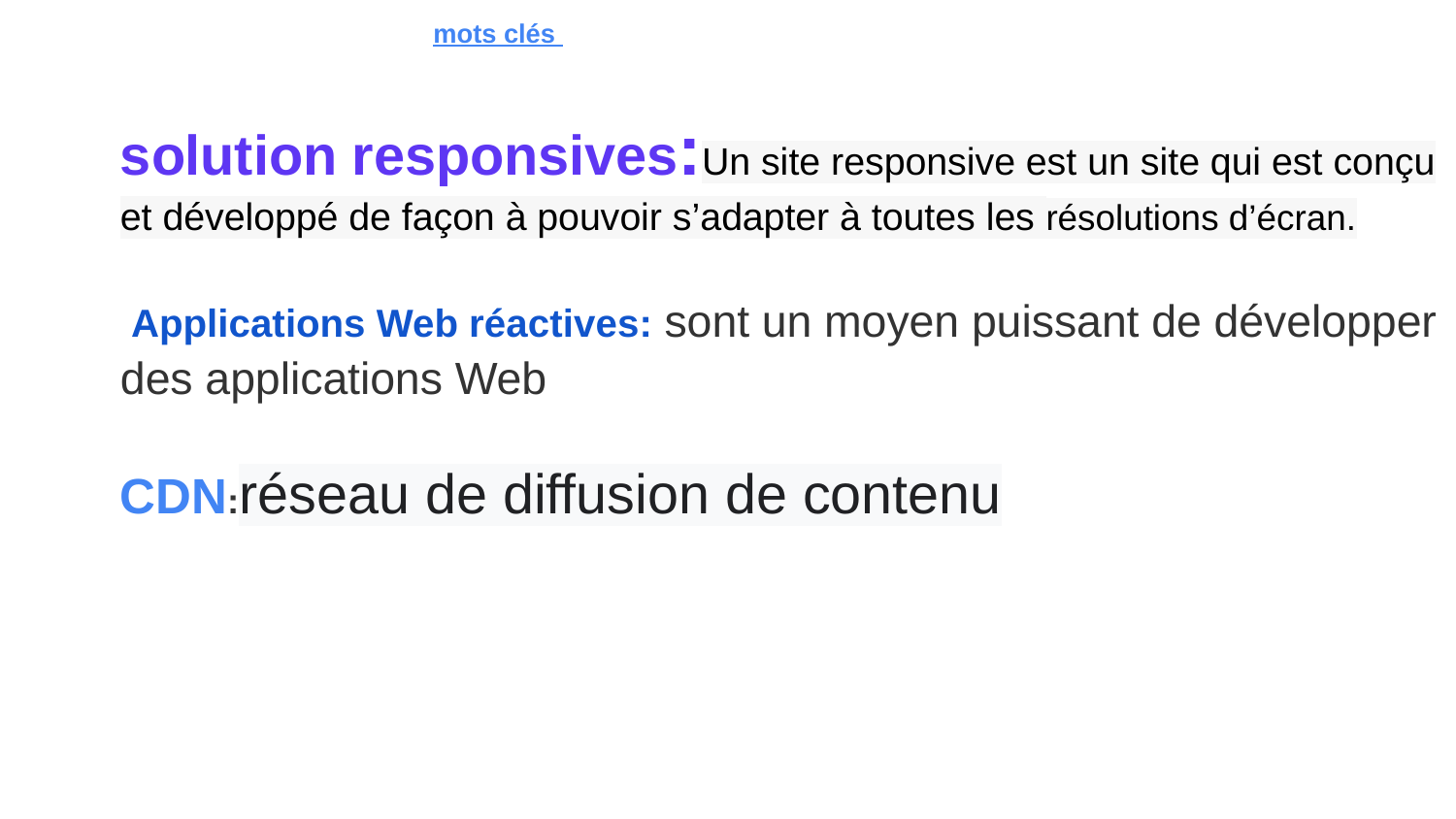

mots clés
solution responsives:Un site responsive est un site qui est conçu et développé de façon à pouvoir s’adapter à toutes les résolutions d’écran.
 Applications Web réactives:  sont un moyen puissant de développer des applications Web
CDN:réseau de diffusion de contenu